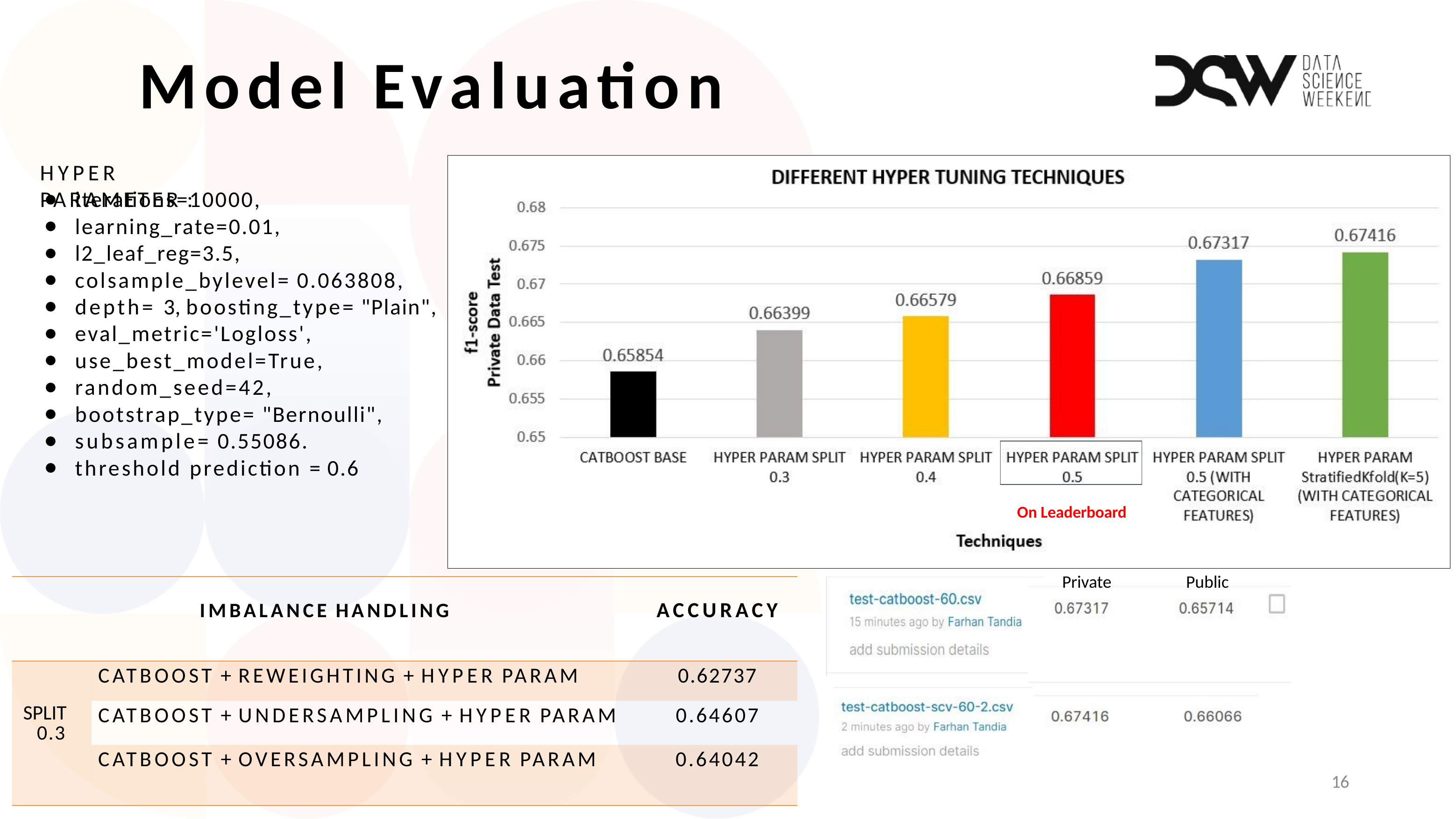

# Model Evaluation

On Leaderboard

HYPER PARAMETER :
iterations=10000,
learning_rate=0.01,
l2_leaf_reg=3.5,
colsample_bylevel= 0.063808,
depth= 3, boosting_type= "Plain",
eval_metric='Logloss',
use_best_model=True,
random_seed=42,
bootstrap_type= "Bernoulli",
subsample= 0.55086.
threshold prediction = 0.6

Private
Public

| IMBALANCE HANDLING |  | ACCURACY |
| --- | --- | --- |
| SPLIT 0.3 | CATBOOST + REWEIGHTING + HYPER PARAM | 0.62737 |
|  | CATBOOST + UNDERSAMPLING + HYPER PARAM | 0.64607 |
|  | CATBOOST + OVERSAMPLING + HYPER PARAM | 0.64042 |
16